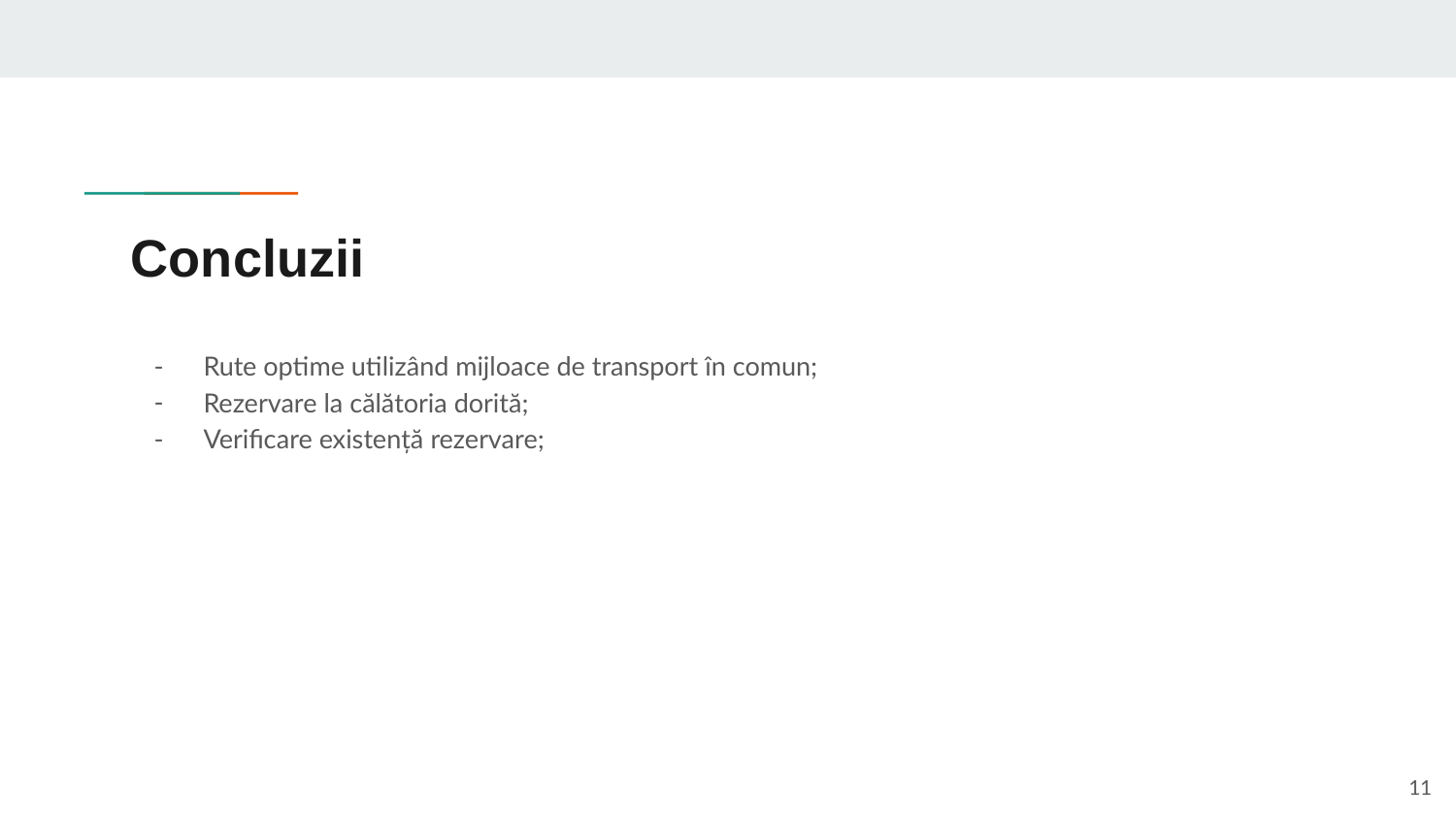

# Concluzii
Rute optime utilizând mijloace de transport în comun;
Rezervare la călătoria dorită;
Verificare existență rezervare;
11